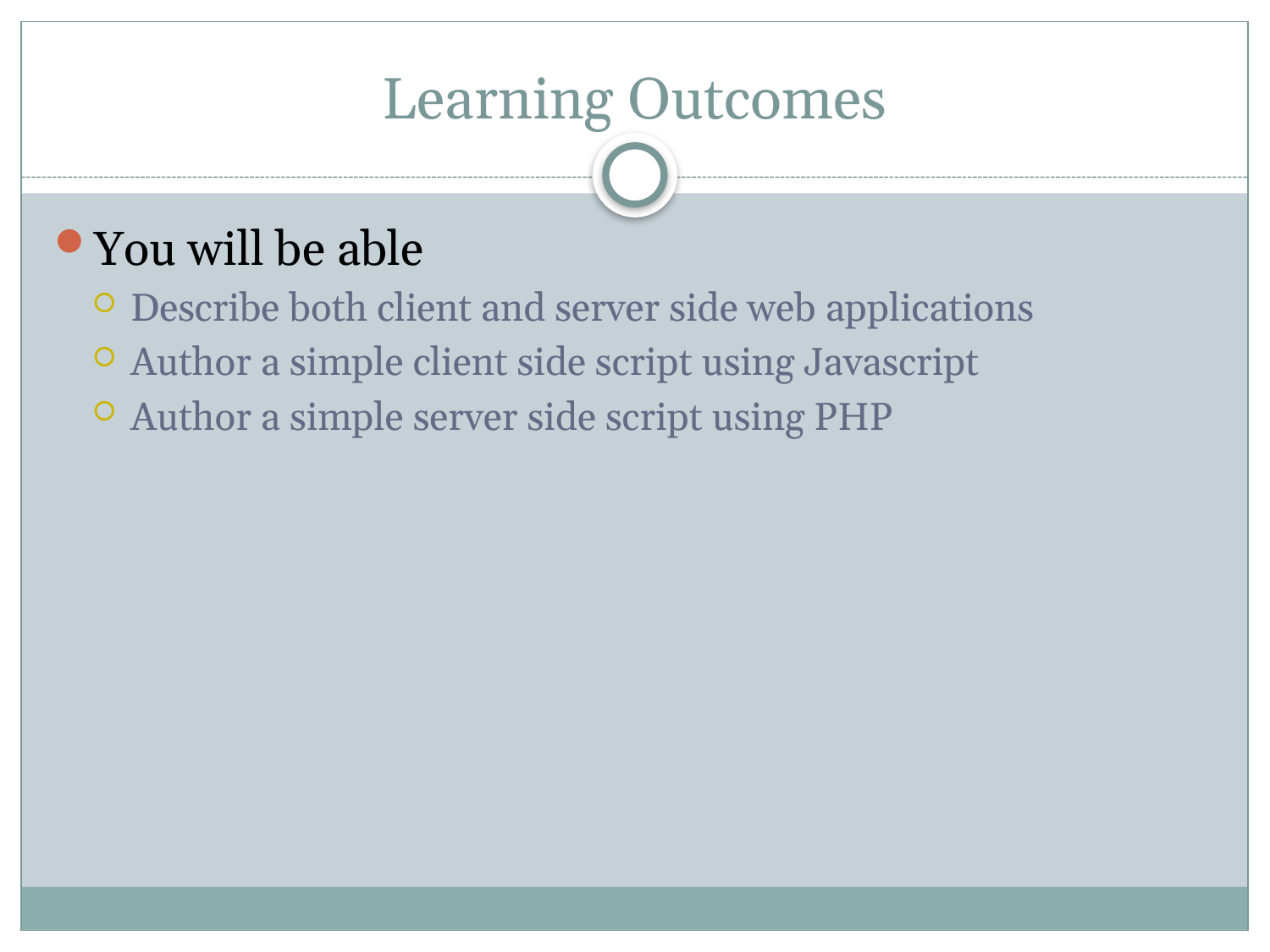

# Learning Outcomes
You will be able
Describe both client and server side web applications
Author a simple client side script using Javascript
Author a simple server side script using PHP